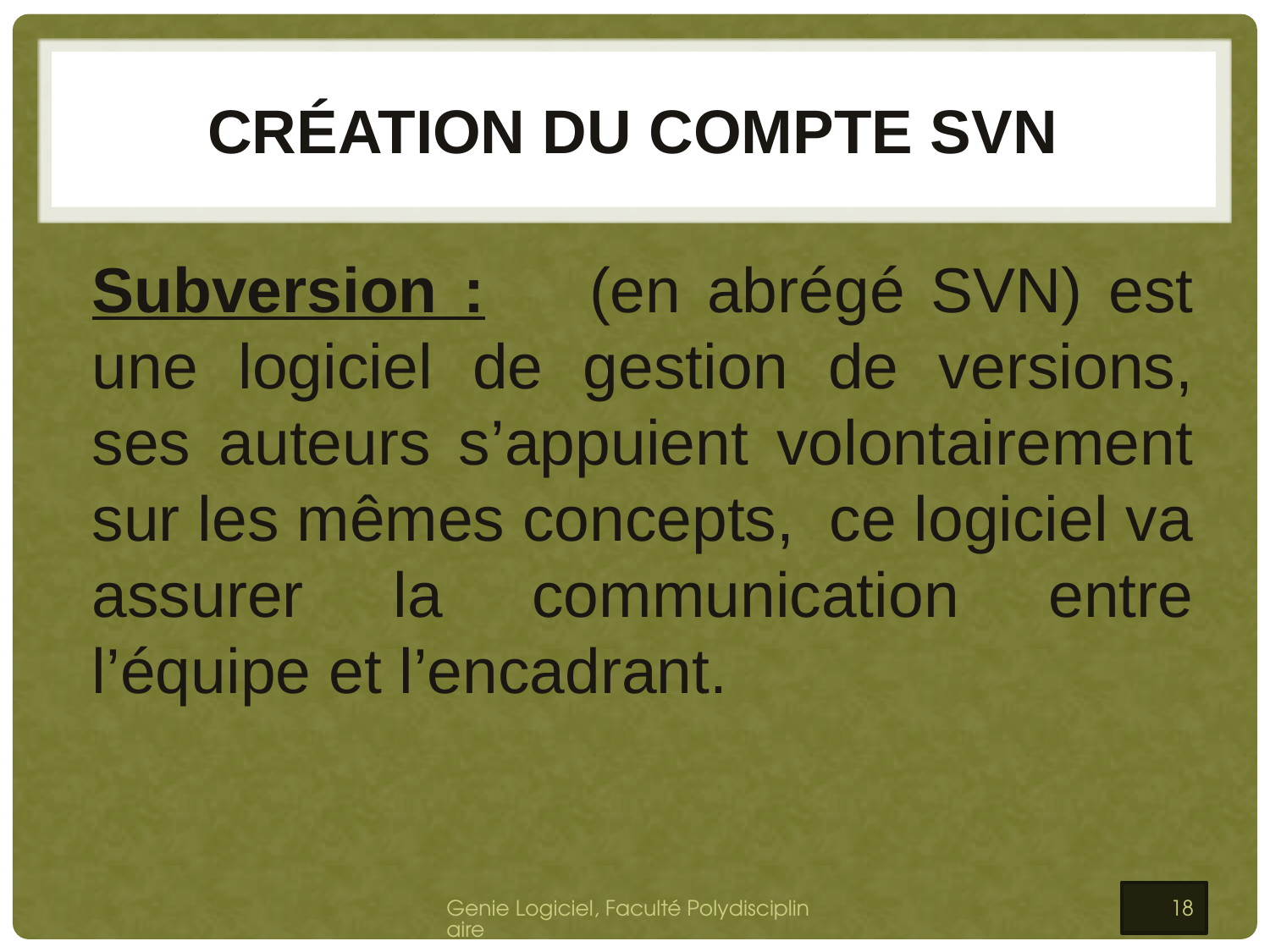

# Création du compte svn
Subversion :    (en abrégé SVN) est une logiciel de gestion de versions, ses auteurs s’appuient volontairement sur les mêmes concepts,  ce logiciel va assurer la communication entre l’équipe et l’encadrant.
Genie Logiciel, Faculté Polydisciplinaire
18